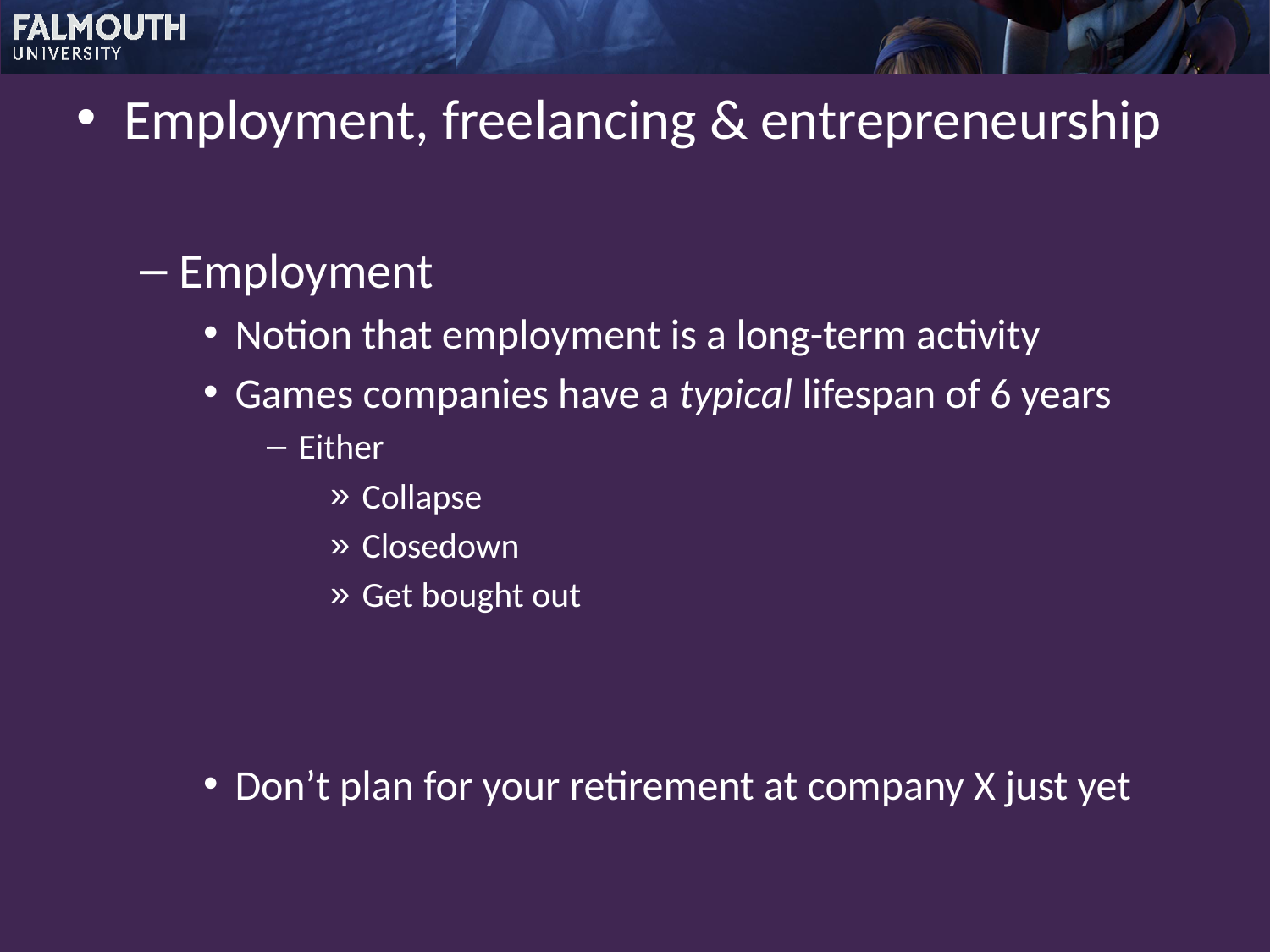

Employment, freelancing & entrepreneurship

Employment
Notion that employment is a long-term activity
Games companies have a typical lifespan of 6 years
Either
Collapse
Closedown
Get bought out

Don’t plan for your retirement at company X just yet